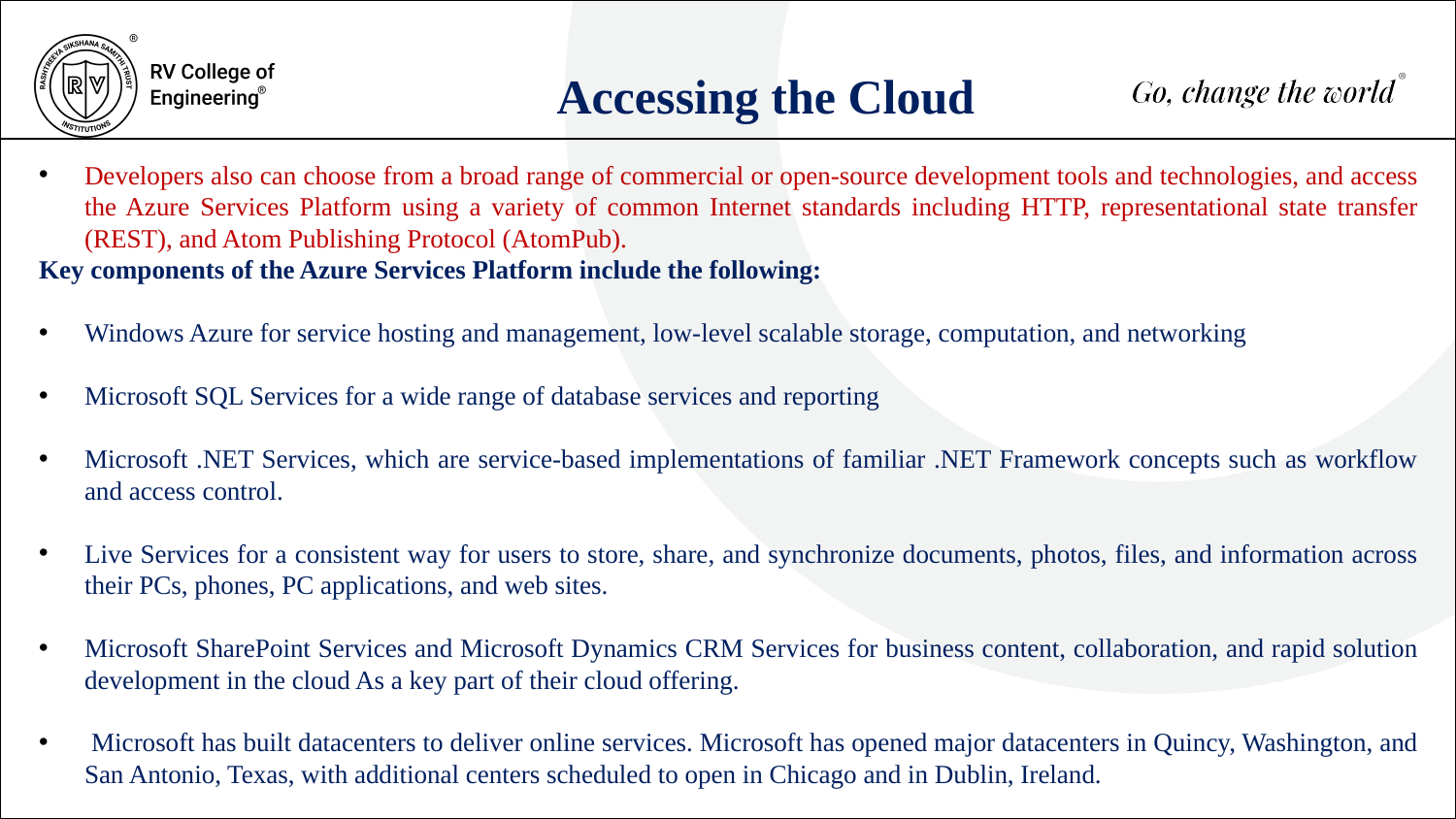

Accessing the Cloud

Developers also can choose from a broad range of commercial or open-source development tools and technologies, and access the Azure Services Platform using a variety of common Internet standards including HTTP, representational state transfer (REST), and Atom Publishing Protocol (AtomPub).
Key components of the Azure Services Platform include the following:

Windows Azure for service hosting and management, low-level scalable storage, computation, and networking

Microsoft SQL Services for a wide range of database services and reporting

Microsoft .NET Services, which are service-based implementations of familiar .NET Framework concepts such as workflow and access control.

Live Services for a consistent way for users to store, share, and synchronize documents, photos, files, and information across their PCs, phones, PC applications, and web sites.

Microsoft SharePoint Services and Microsoft Dynamics CRM Services for business content, collaboration, and rapid solution development in the cloud As a key part of their cloud offering.

 Microsoft has built datacenters to deliver online services. Microsoft has opened major datacenters in Quincy, Washington, and San Antonio, Texas, with additional centers scheduled to open in Chicago and in Dublin, Ireland.